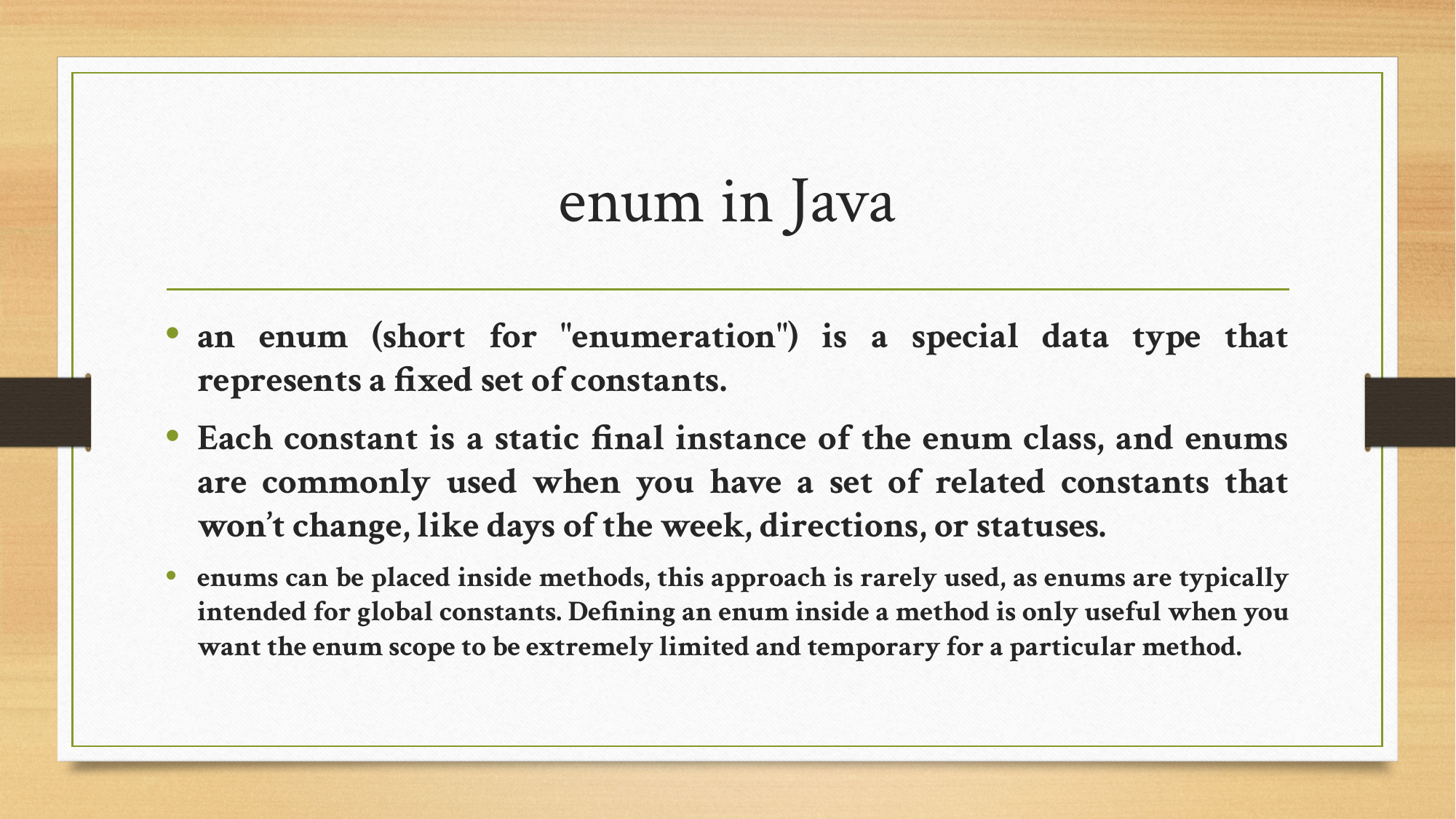

# enum in Java
an enum (short for "enumeration") is a special data type that represents a fixed set of constants.
Each constant is a static final instance of the enum class, and enums are commonly used when you have a set of related constants that won’t change, like days of the week, directions, or statuses.
enums can be placed inside methods, this approach is rarely used, as enums are typically intended for global constants. Defining an enum inside a method is only useful when you want the enum scope to be extremely limited and temporary for a particular method.